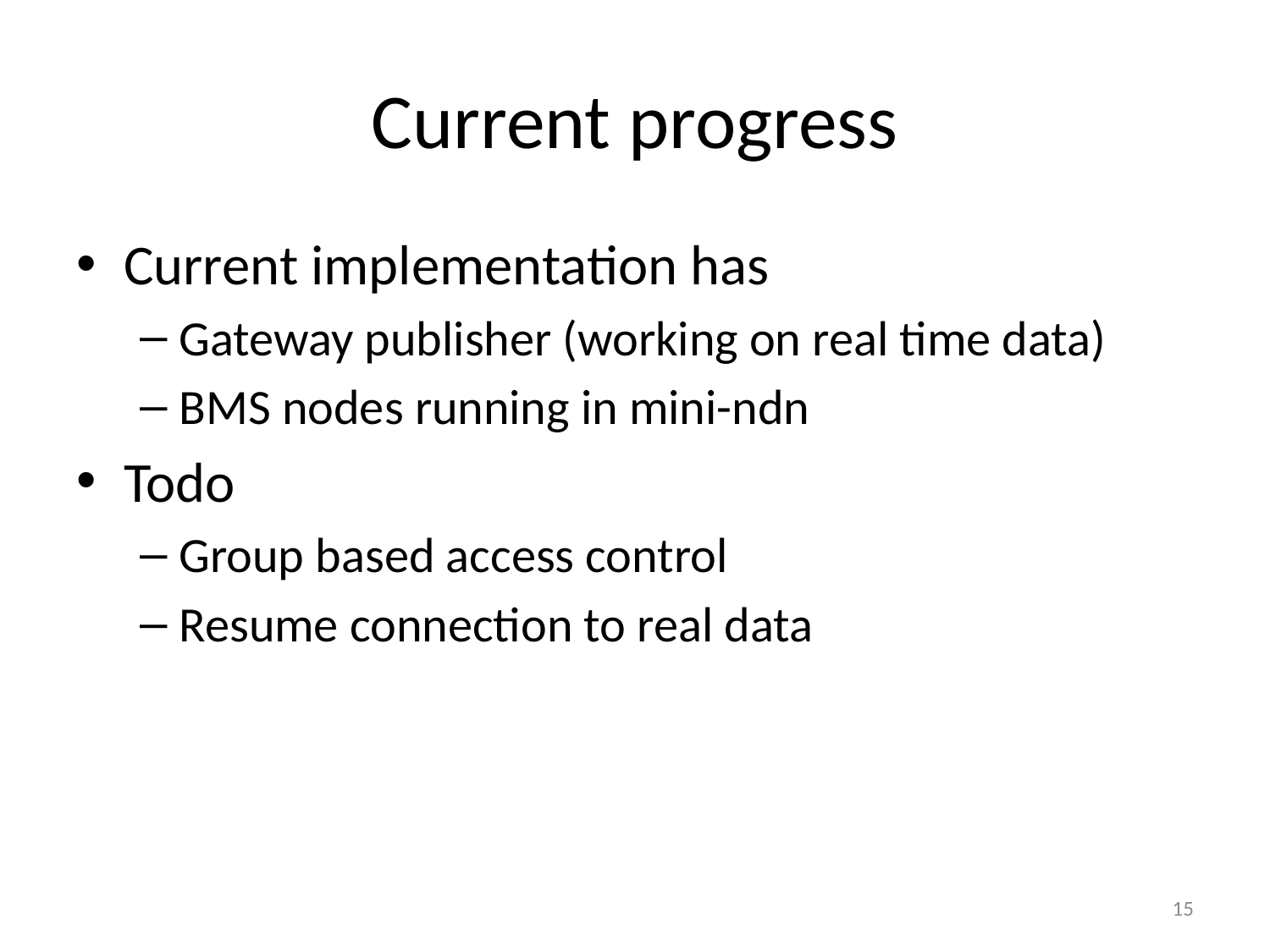

# Current progress
Current implementation has
Gateway publisher (working on real time data)
BMS nodes running in mini-ndn
Todo
Group based access control
Resume connection to real data
15